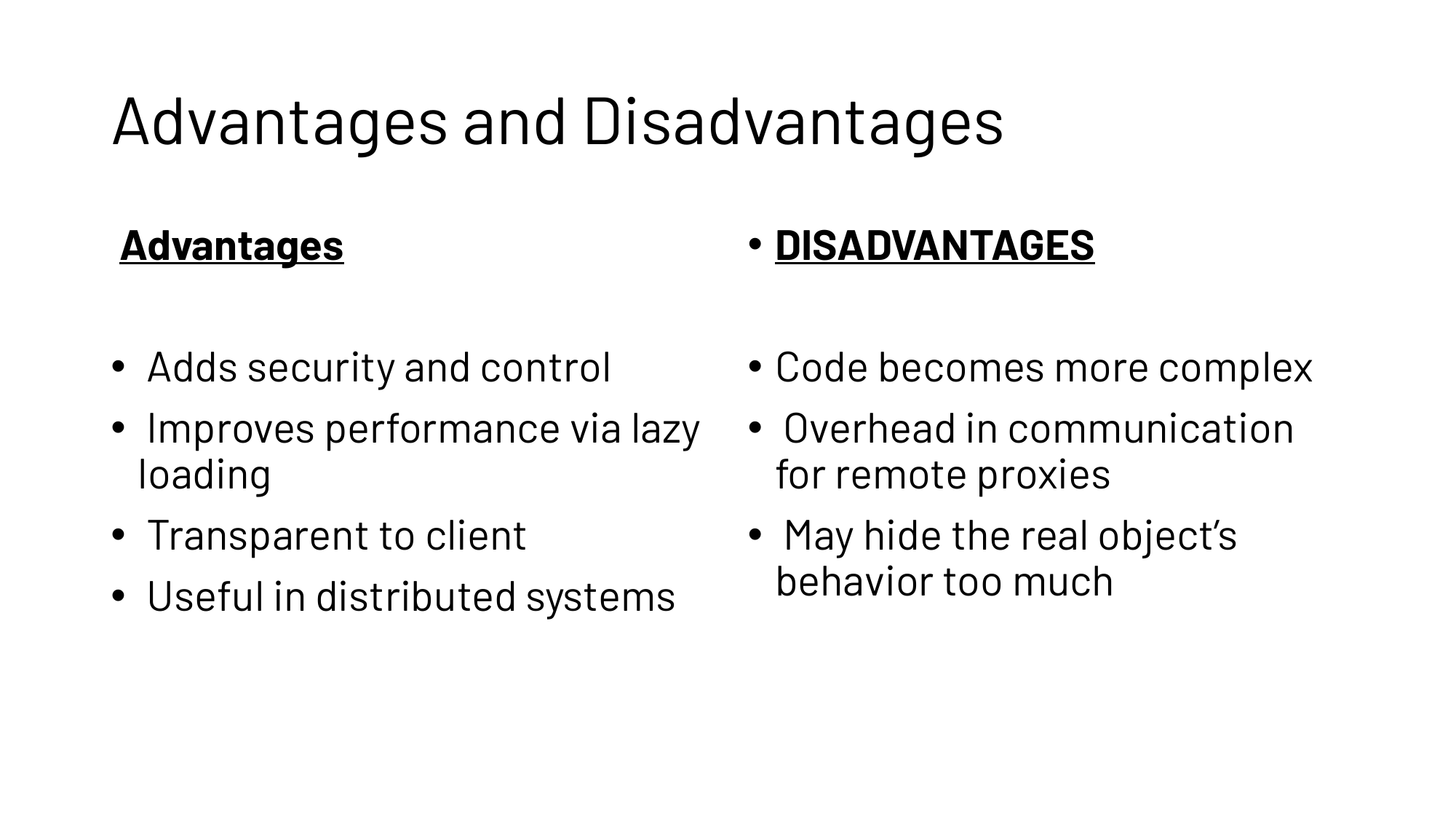

# Advantages and Disadvantages
 Advantages

 Adds security and control
 Improves performance via lazy loading
 Transparent to client
 Useful in distributed systems
DISADVANTAGES

Code becomes more complex
 Overhead in communication for remote proxies
 May hide the real object’s behavior too much